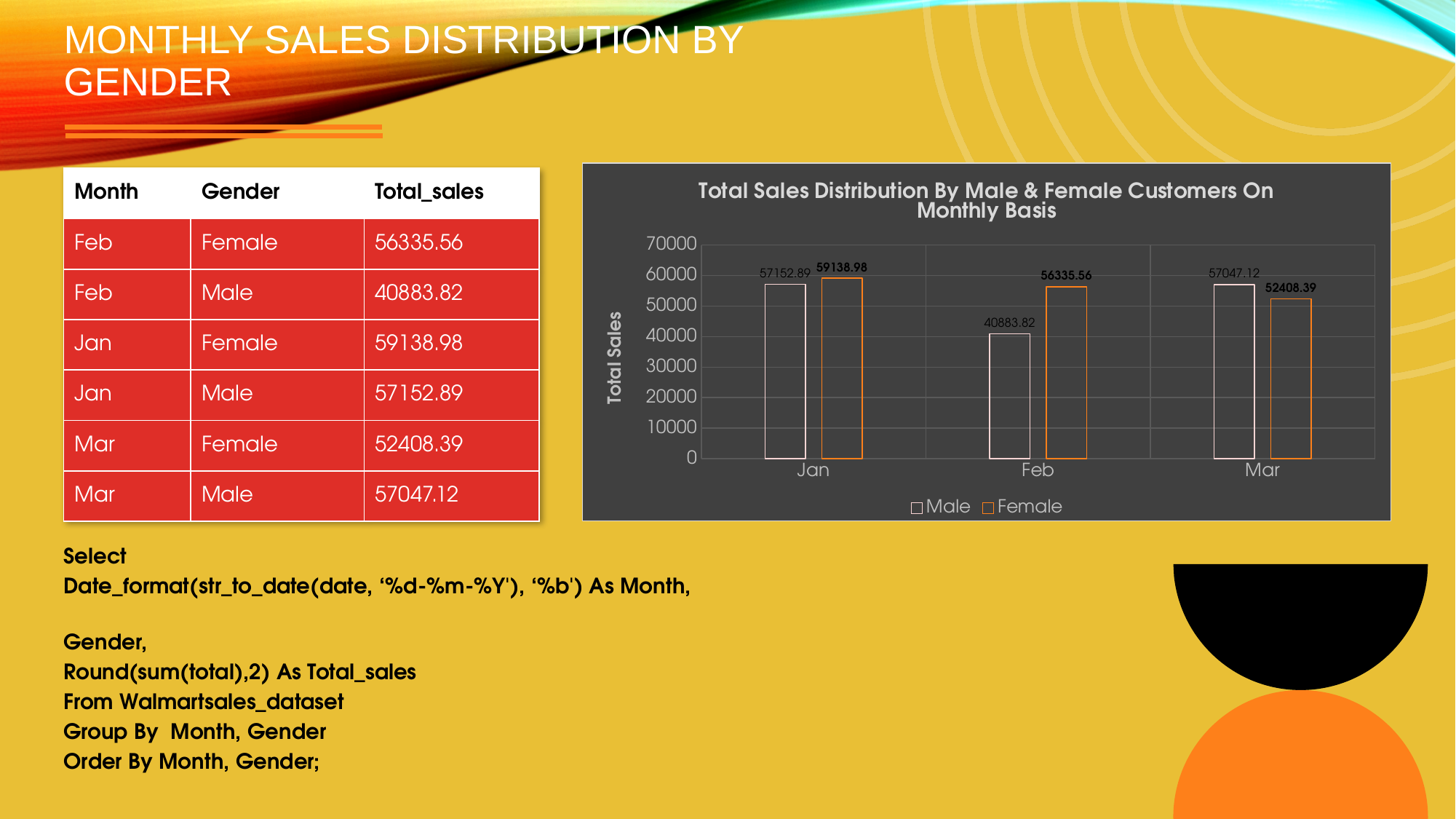

# Monthly Sales Distribution by Gender

### Chart: Total Sales Distribution By Male & Female Customers On Monthly Basis

| Category | Male | Female |
|---|---|---|
| Jan | 57152.89 | 59138.98 |
| Feb | 40883.82 | 56335.56 |
| Mar | 57047.12 | 52408.39 |
| Month | Gender | Total\_sales |
| --- | --- | --- |
| Feb | Female | 56335.56 |
| Feb | Male | 40883.82 |
| Jan | Female | 59138.98 |
| Jan | Male | 57152.89 |
| Mar | Female | 52408.39 |
| Mar | Male | 57047.12 |
Select
Date_format(str_to_date(date, ‘%d-%m-%Y'), ‘%b') As Month,
Gender,
Round(sum(total),2) As Total_sales
From Walmartsales_dataset
Group By  Month, Gender
Order By Month, Gender;